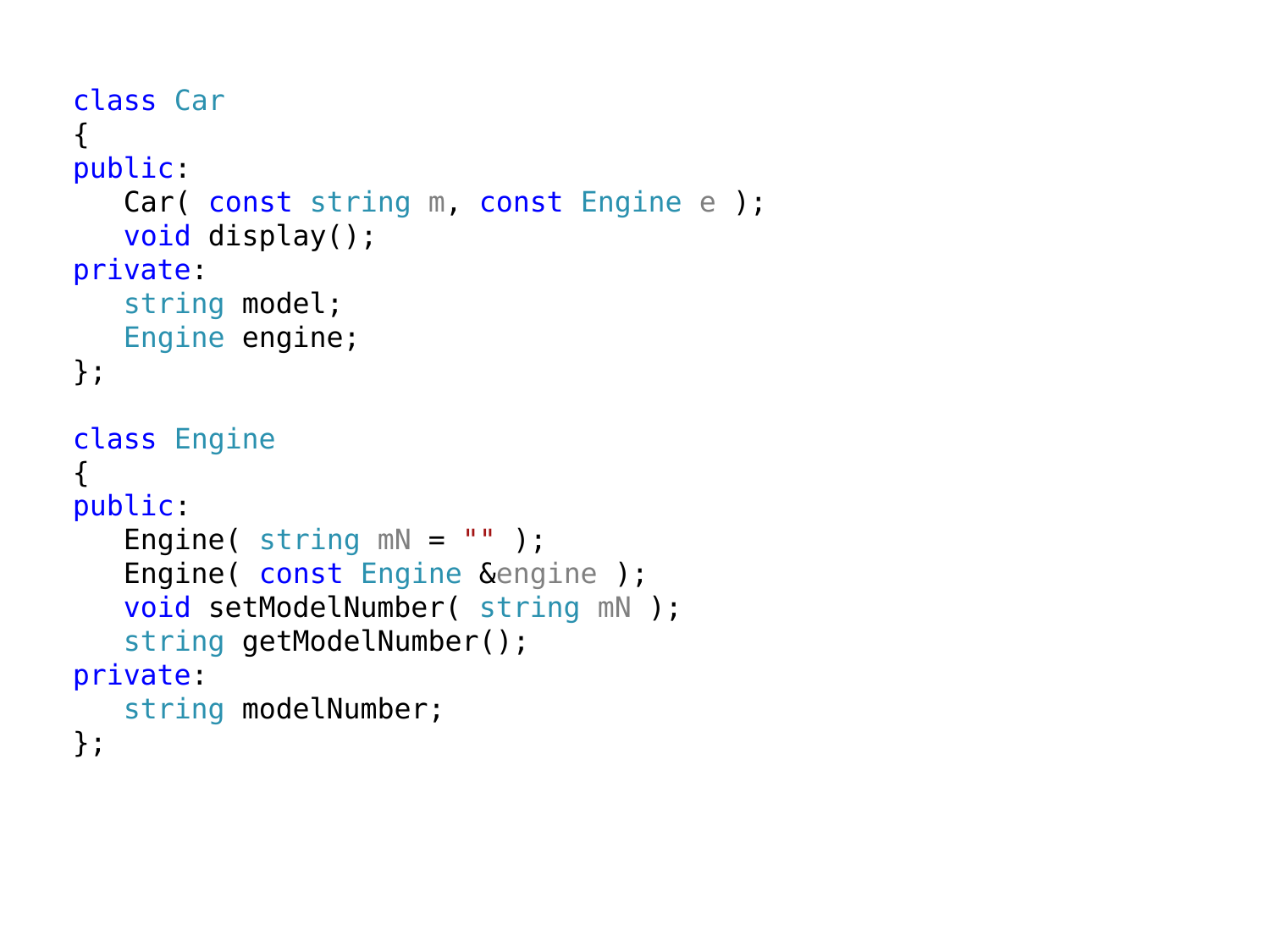

class Car
{
public:
   Car( const string m, const Engine e );
   void display();
private:
   string model;
   Engine engine;
};

class Engine
{
public:
   Engine( string mN = "" );
   Engine( const Engine &engine );
   void setModelNumber( string mN );
   string getModelNumber();
private:
   string modelNumber;
};